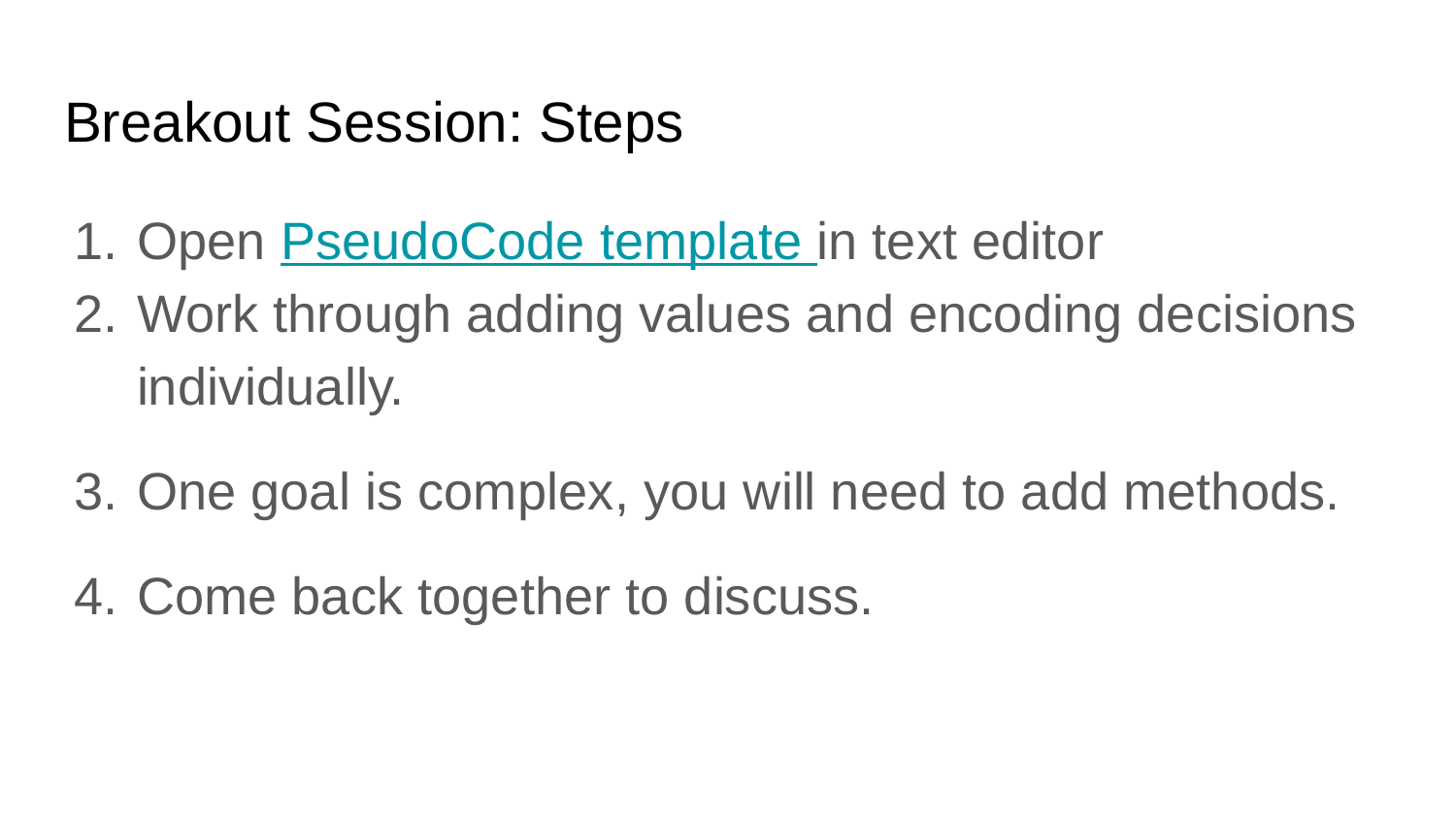

# Breakout Session: Steps
Open​ PseudoCode template in text editor​​
Work through adding values and encoding decisions individually.​
One goal is complex​, you will need to add methods.​
Come back together to discuss.​